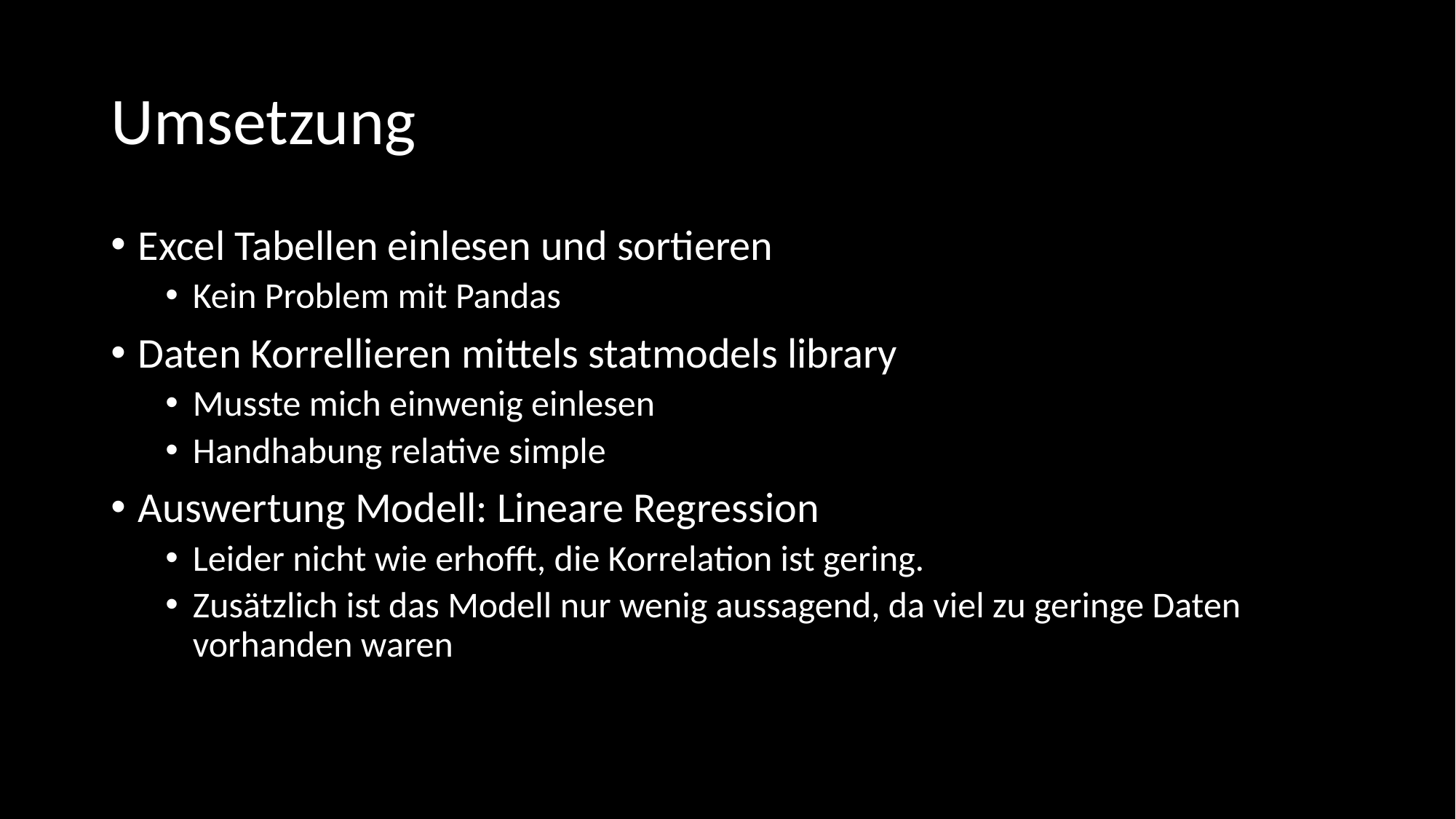

# Umsetzung
Excel Tabellen einlesen und sortieren
Kein Problem mit Pandas
Daten Korrellieren mittels statmodels library
Musste mich einwenig einlesen
Handhabung relative simple
Auswertung Modell: Lineare Regression
Leider nicht wie erhofft, die Korrelation ist gering.
Zusätzlich ist das Modell nur wenig aussagend, da viel zu geringe Daten vorhanden waren